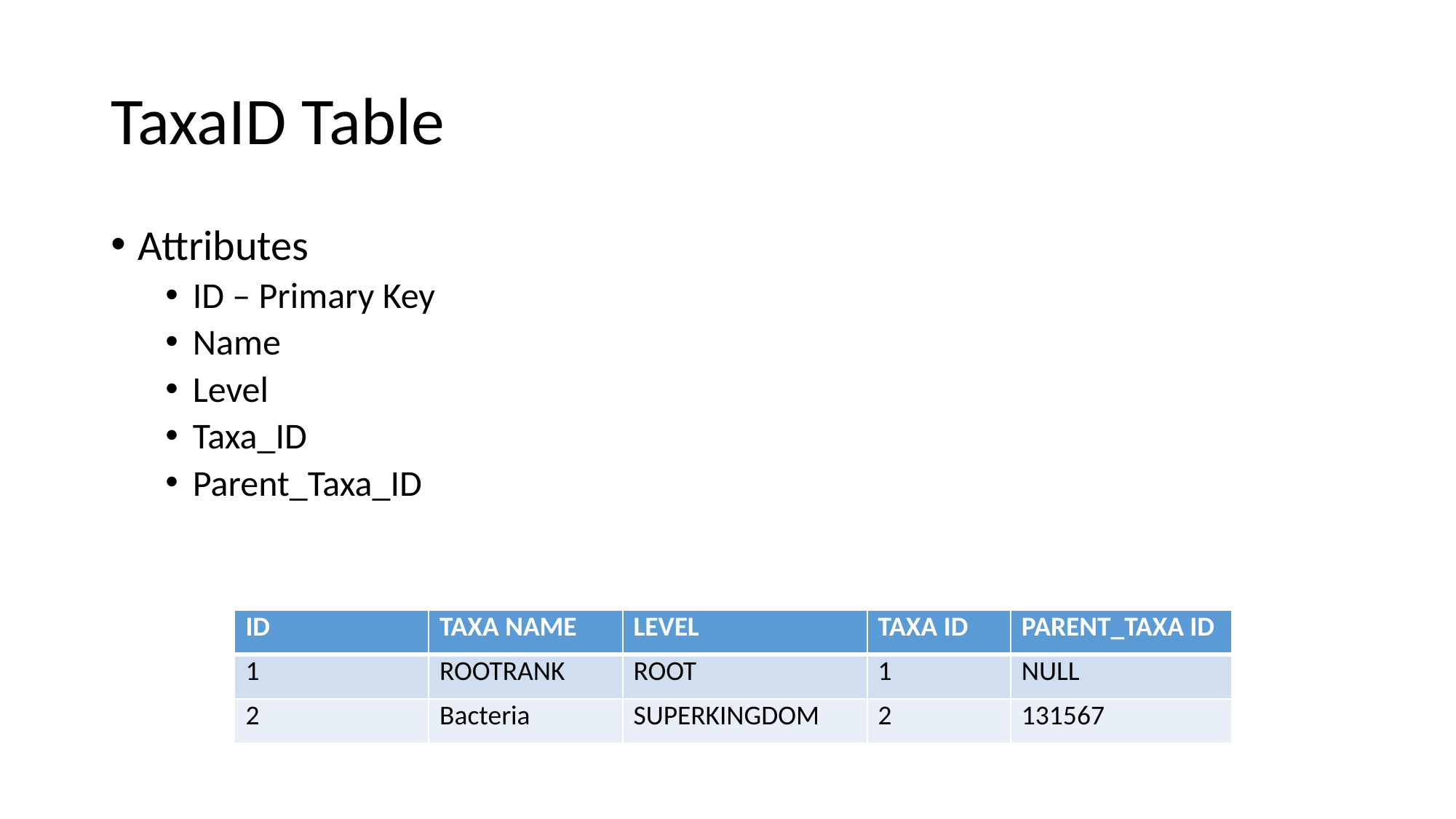

# TaxaID Table
Attributes
ID – Primary Key
Name
Level
Taxa_ID
Parent_Taxa_ID

| ID | TAXA NAME | LEVEL | TAXA ID | PARENT\_TAXA ID |
| --- | --- | --- | --- | --- |
| 1 | ROOTRANK | ROOT | 1 | NULL |
| 2 | Bacteria | SUPERKINGDOM | 2 | 131567 |